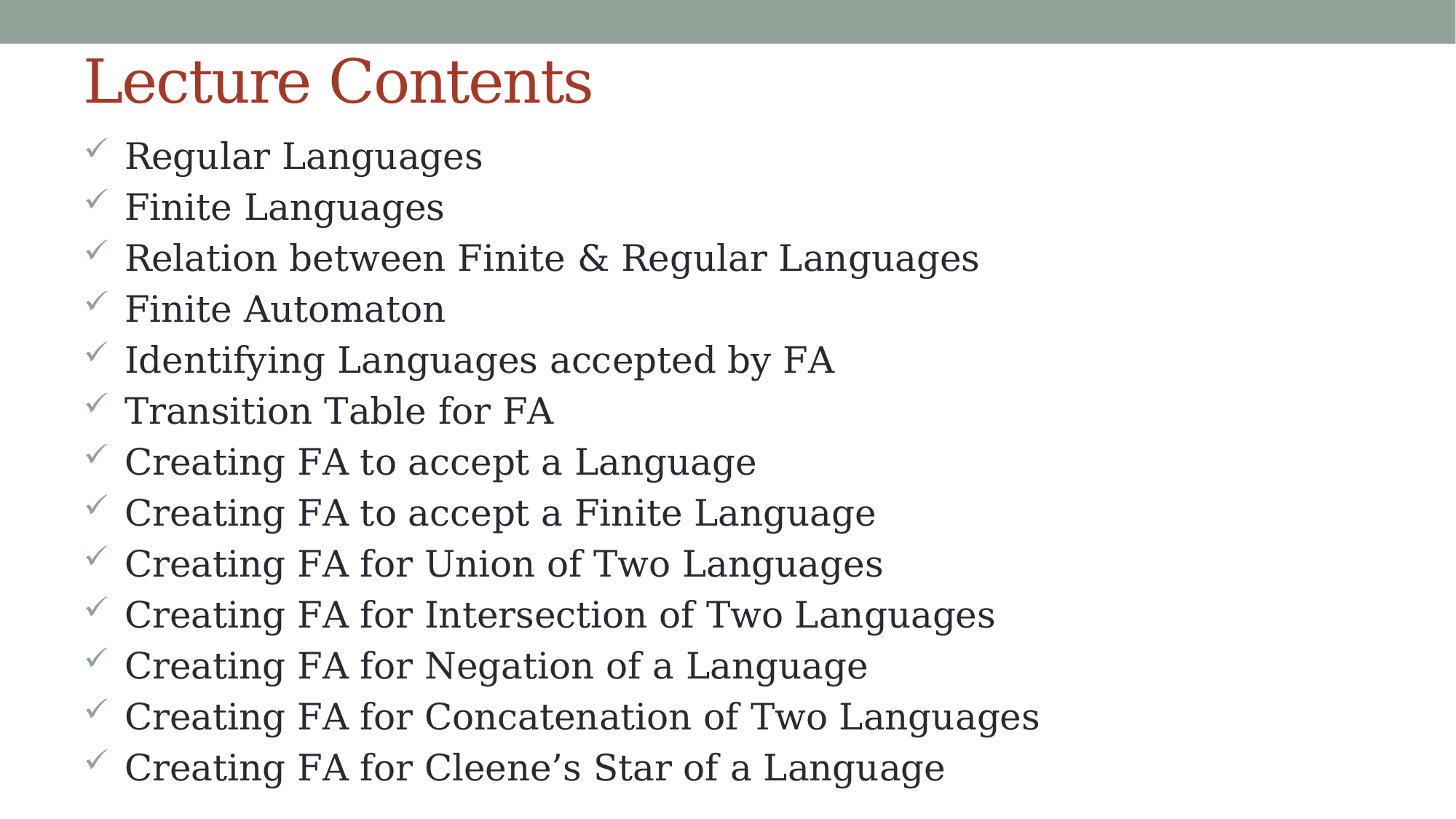

# Lecture Contents
Regular Languages
Finite Languages
Relation between Finite & Regular Languages
Finite Automaton
Identifying Languages accepted by FA
Transition Table for FA
Creating FA to accept a Language
Creating FA to accept a Finite Language
Creating FA for Union of Two Languages
Creating FA for Intersection of Two Languages
Creating FA for Negation of a Language
Creating FA for Concatenation of Two Languages
Creating FA for Cleene’s Star of a Language